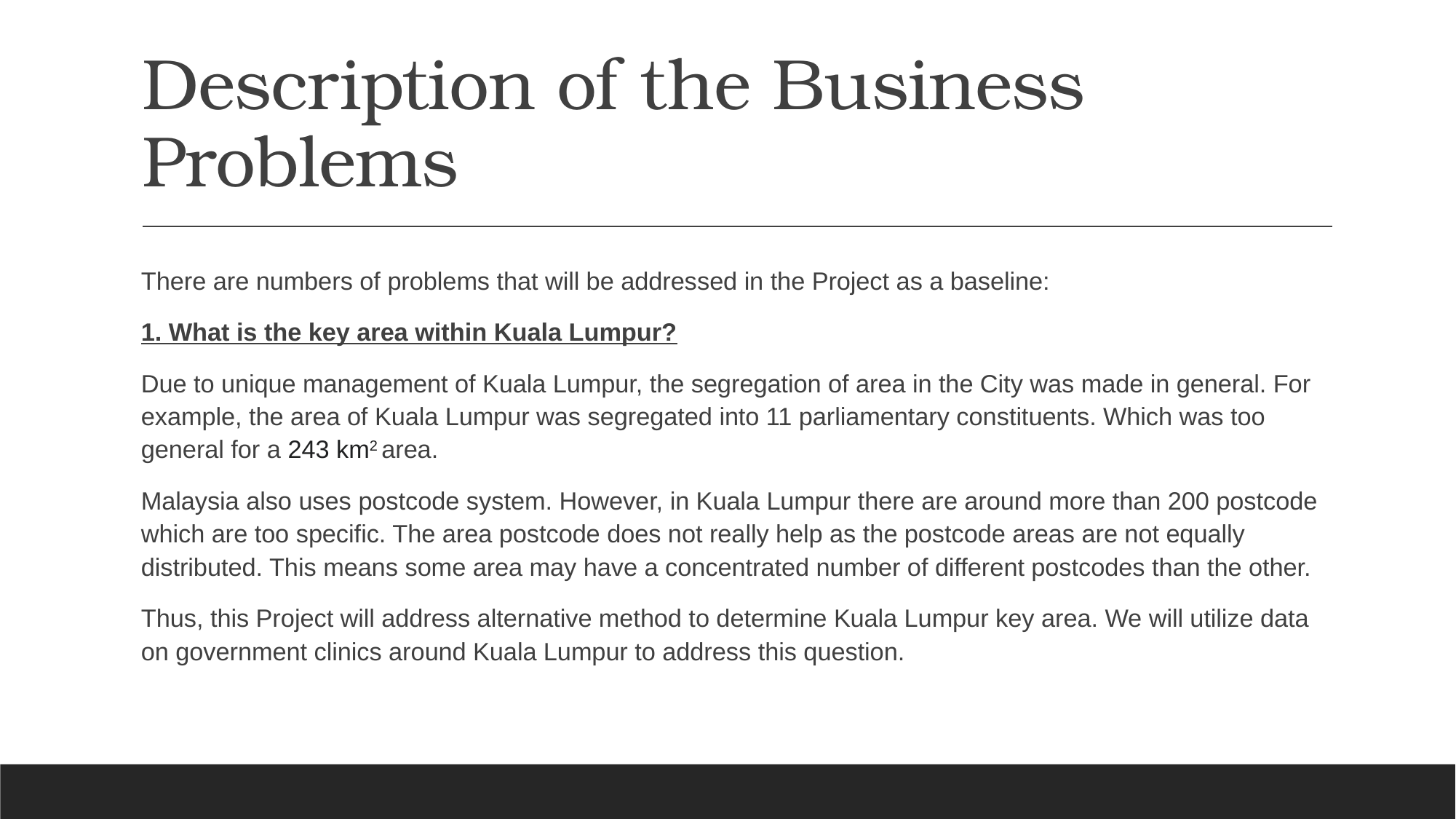

# Description of the Business Problems
There are numbers of problems that will be addressed in the Project as a baseline:
1. What is the key area within Kuala Lumpur?
Due to unique management of Kuala Lumpur, the segregation of area in the City was made in general. For example, the area of Kuala Lumpur was segregated into 11 parliamentary constituents. Which was too general for a 243 km2 area.
Malaysia also uses postcode system. However, in Kuala Lumpur there are around more than 200 postcode which are too specific. The area postcode does not really help as the postcode areas are not equally distributed. This means some area may have a concentrated number of different postcodes than the other.
Thus, this Project will address alternative method to determine Kuala Lumpur key area. We will utilize data on government clinics around Kuala Lumpur to address this question.